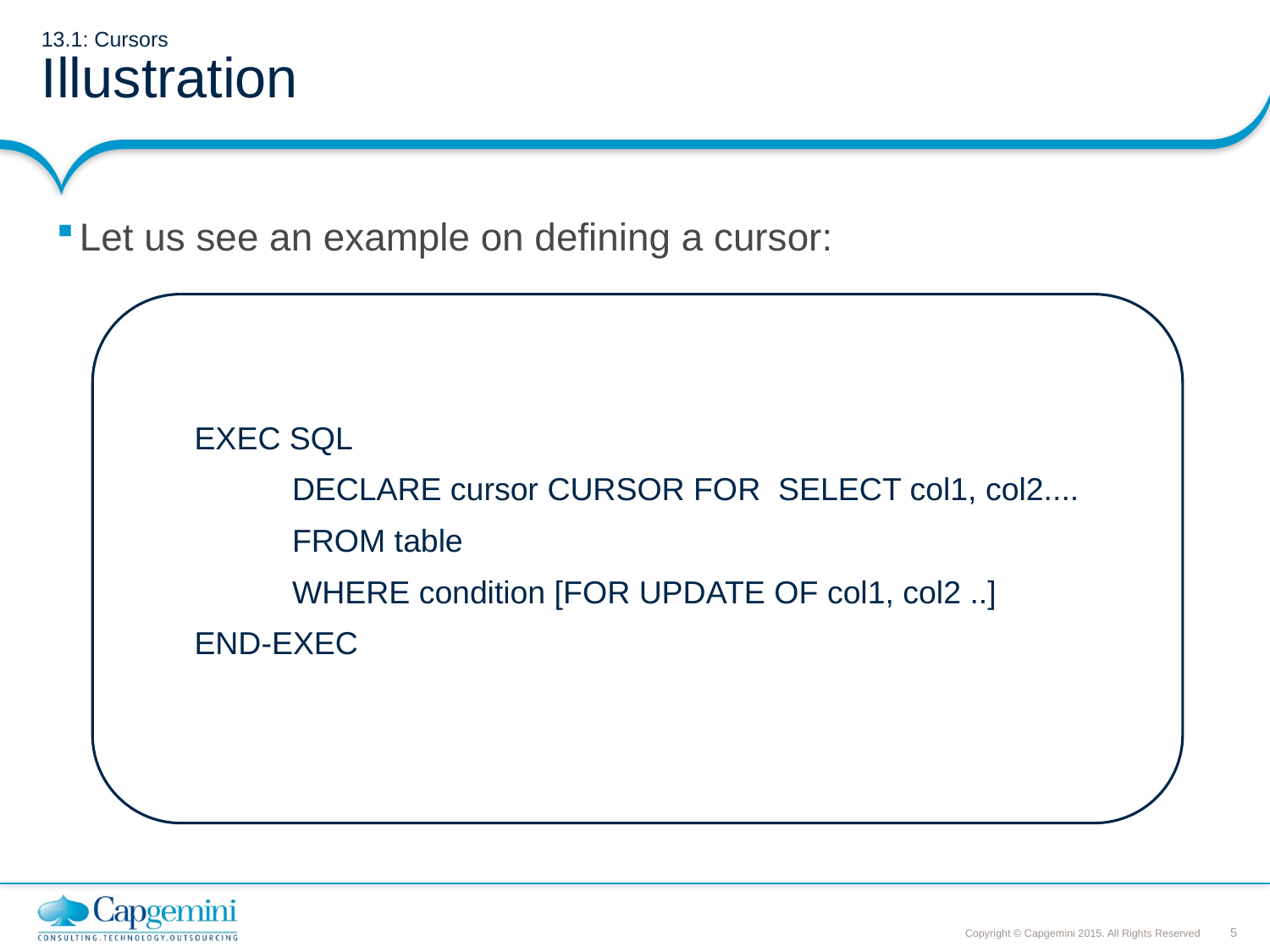

# 13.1: Cursors Illustration
Let us see an example on defining a cursor:

EXEC SQL
           DECLARE cursor CURSOR FOR  SELECT col1, col2....
           FROM table
           WHERE condition [FOR UPDATE OF col1, col2 ..]
END-EXEC